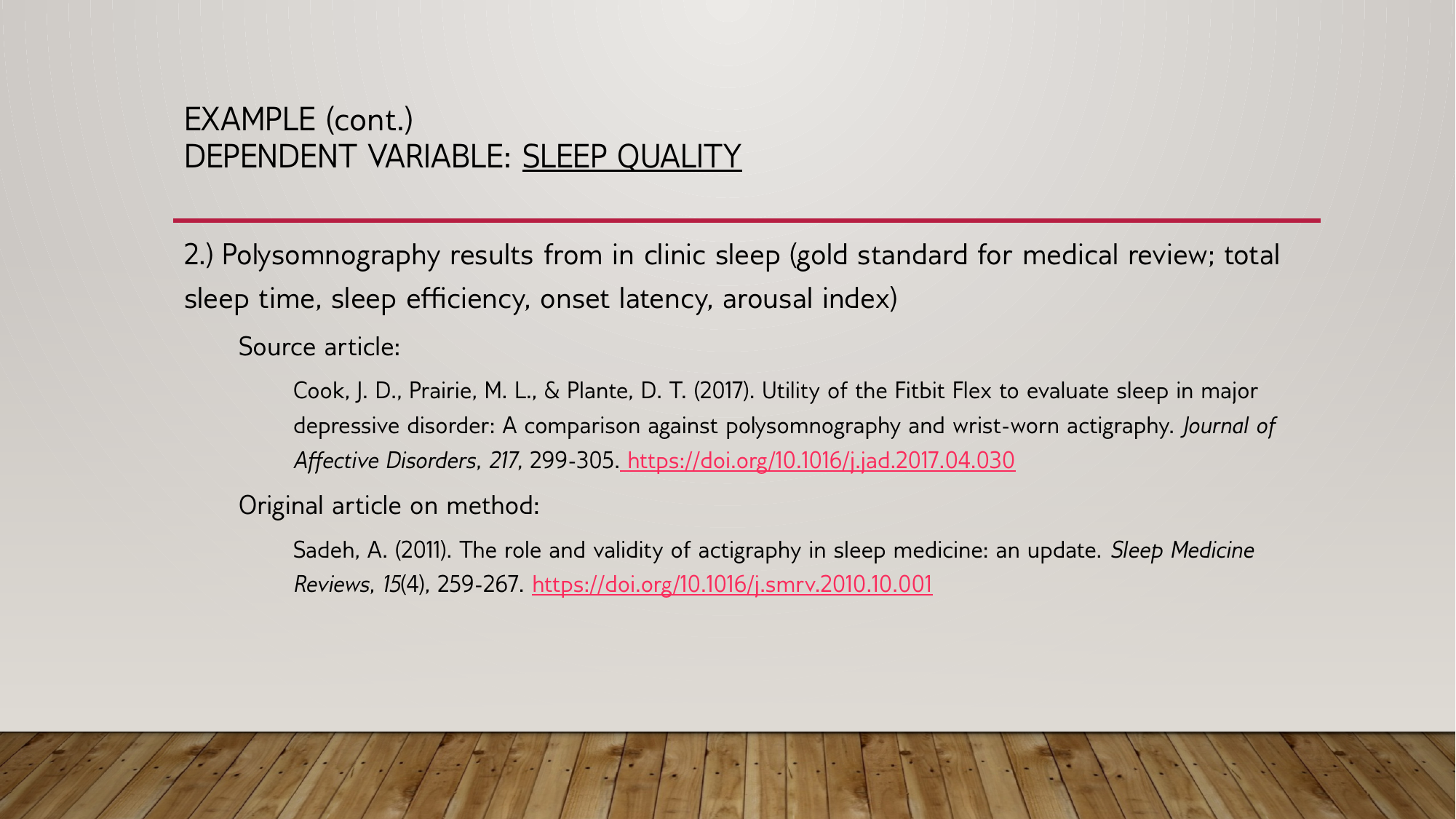

# Example (cont.) Dependent variable: Sleep Quality
2.) Polysomnography results from in clinic sleep (gold standard for medical review; total sleep time, sleep efficiency, onset latency, arousal index)
Source article:
Cook, J. D., Prairie, M. L., & Plante, D. T. (2017). Utility of the Fitbit Flex to evaluate sleep in major depressive disorder: A comparison against polysomnography and wrist-worn actigraphy. Journal of Affective Disorders, 217, 299-305. https://doi.org/10.1016/j.jad.2017.04.030
Original article on method:
Sadeh, A. (2011). The role and validity of actigraphy in sleep medicine: an update. Sleep Medicine Reviews, 15(4), 259-267. https://doi.org/10.1016/j.smrv.2010.10.001